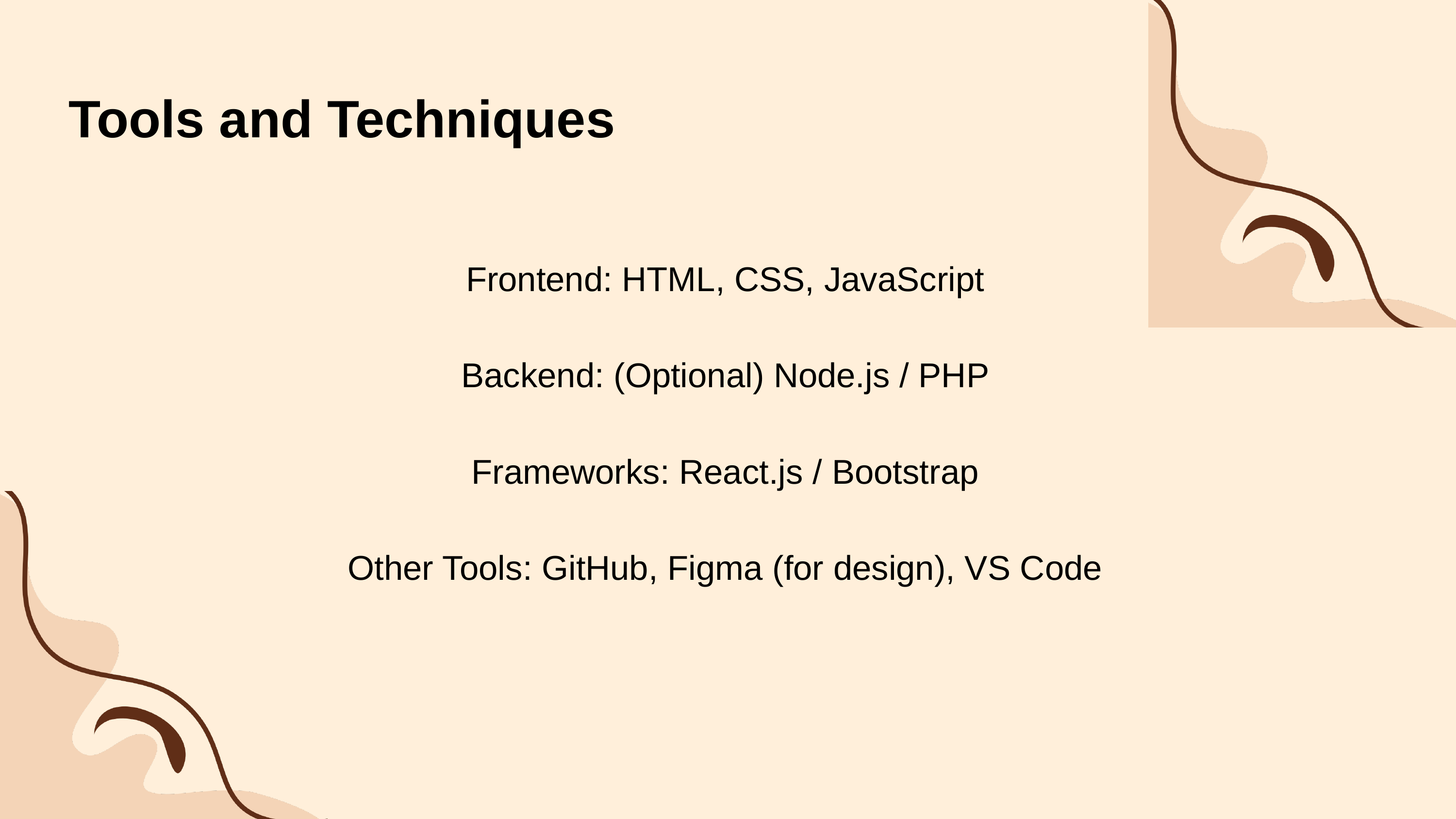

Tools and Techniques
Frontend: HTML, CSS, JavaScript

Backend: (Optional) Node.js / PHP

Frameworks: React.js / Bootstrap

Other Tools: GitHub, Figma (for design), VS Code